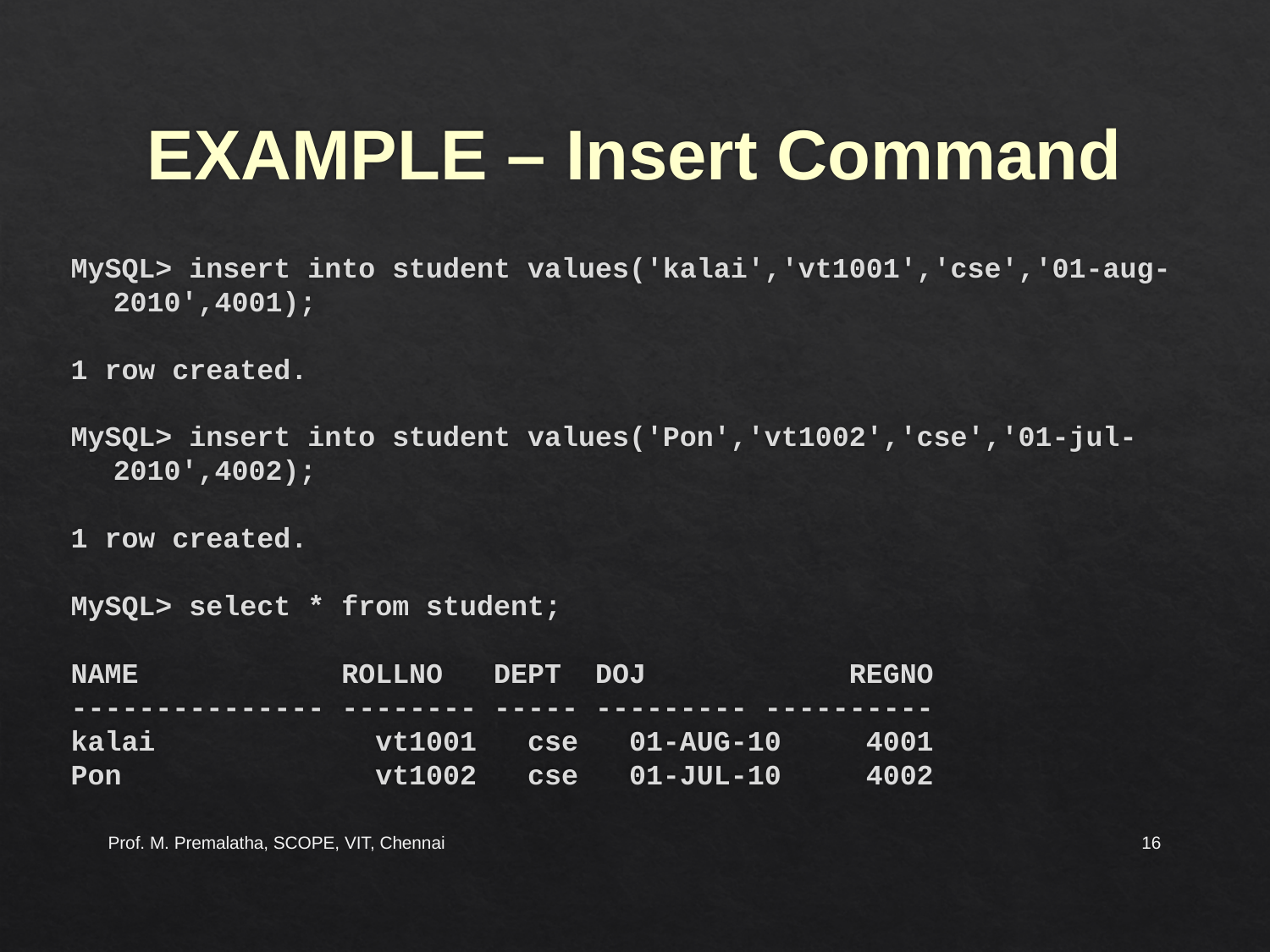

# EXAMPLE – Insert Command
MySQL> insert into student values('kalai','vt1001','cse','01-aug-2010',4001);

1 row created.

MySQL> insert into student values('Pon','vt1002','cse','01-jul-2010',4002);

1 row created.

MySQL> select * from student;

NAME            ROLLNO   DEPT  DOJ            REGNO
--------------- -------- ----- --------- ----------
kalai             vt1001   cse   01-AUG-10     4001
Pon               vt1002   cse   01-JUL-10     4002

Prof. M. Premalatha, SCOPE, VIT, Chennai
16